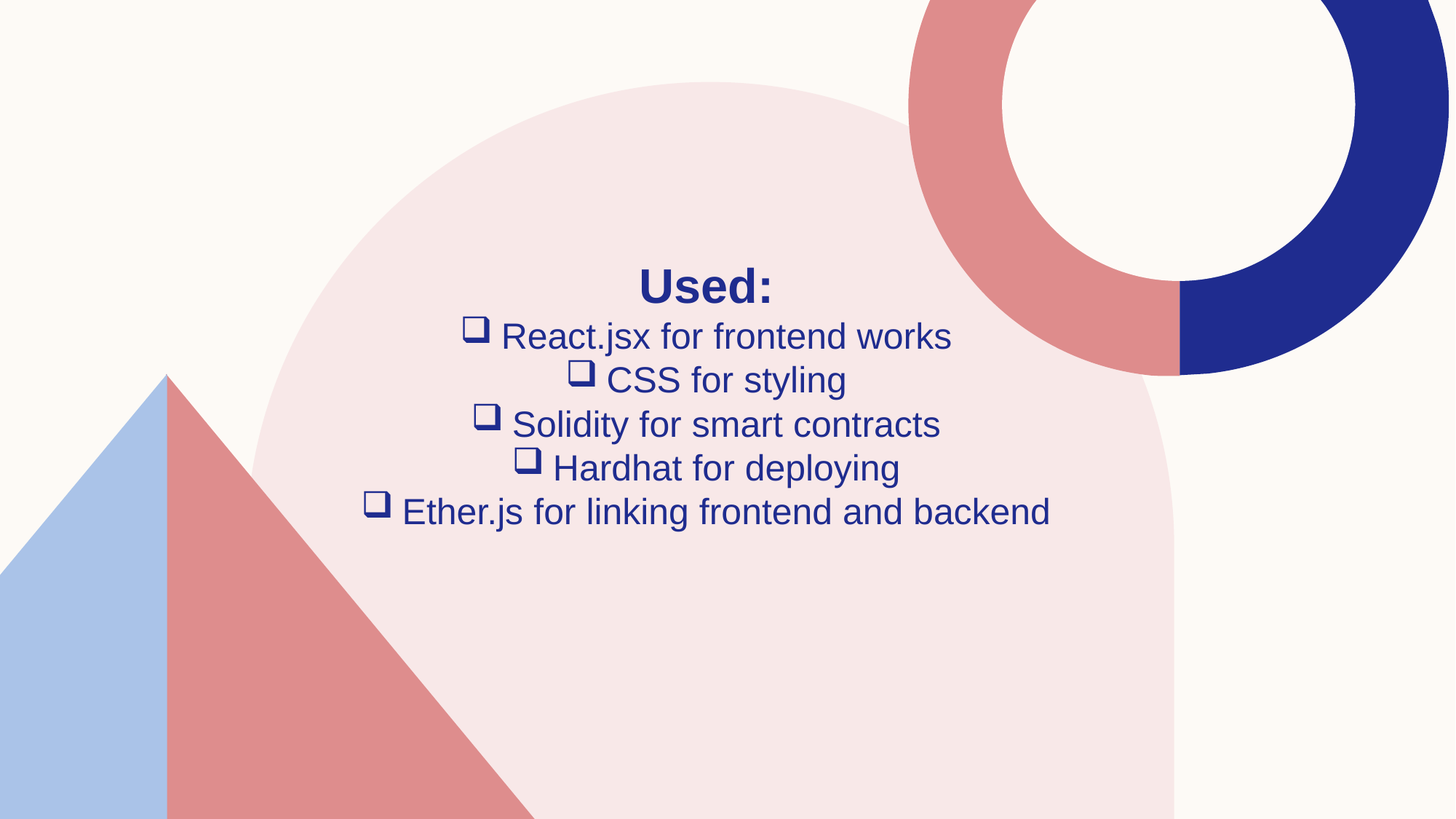

Used:
React.jsx for frontend works
CSS for styling
Solidity for smart contracts
Hardhat for deploying
Ether.js for linking frontend and backend